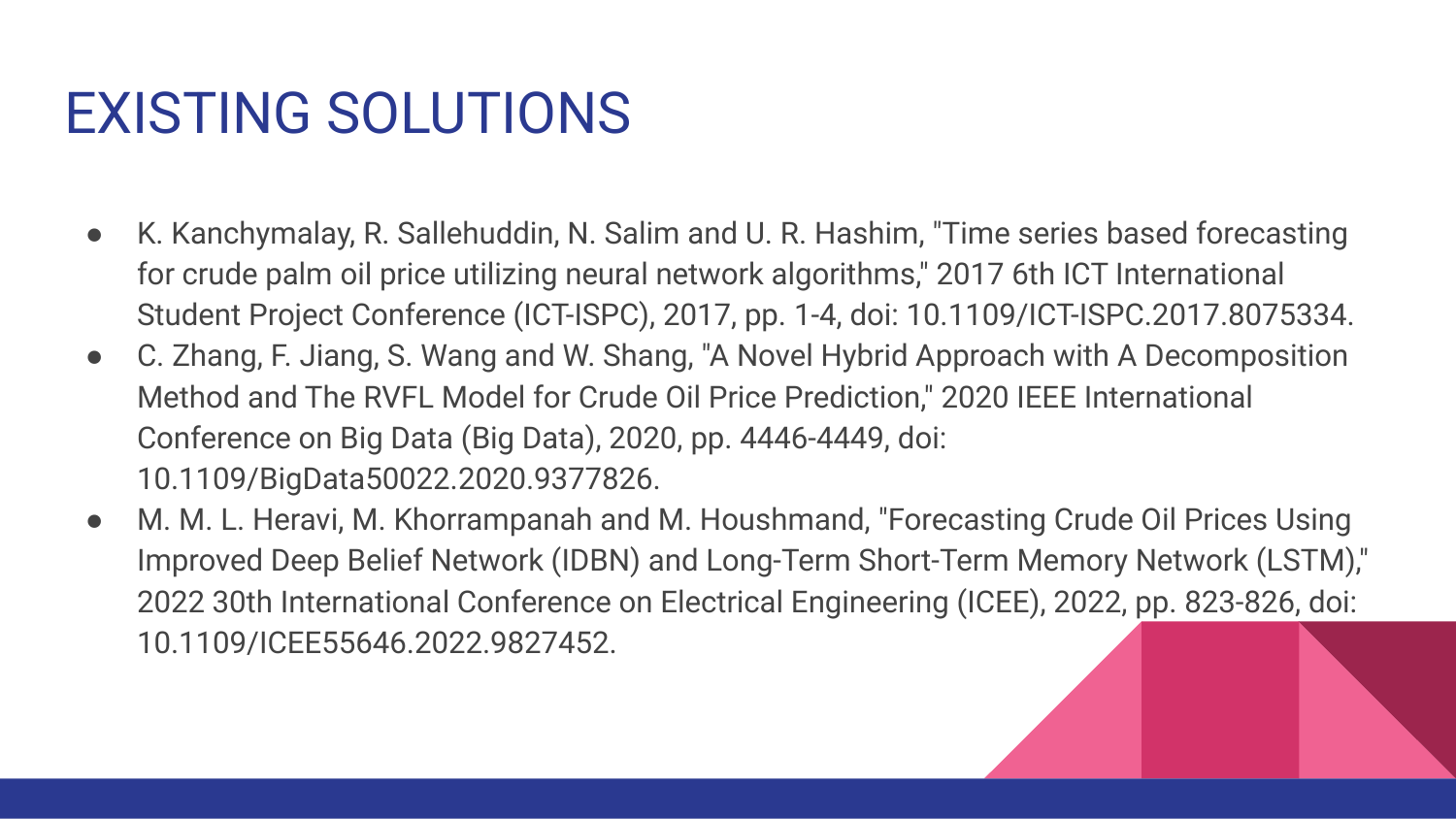

# EXISTING SOLUTIONS
K. Kanchymalay, R. Sallehuddin, N. Salim and U. R. Hashim, "Time series based forecasting for crude palm oil price utilizing neural network algorithms," 2017 6th ICT International Student Project Conference (ICT-ISPC), 2017, pp. 1-4, doi: 10.1109/ICT-ISPC.2017.8075334.
C. Zhang, F. Jiang, S. Wang and W. Shang, "A Novel Hybrid Approach with A Decomposition Method and The RVFL Model for Crude Oil Price Prediction," 2020 IEEE International Conference on Big Data (Big Data), 2020, pp. 4446-4449, doi: 10.1109/BigData50022.2020.9377826.
M. M. L. Heravi, M. Khorrampanah and M. Houshmand, "Forecasting Crude Oil Prices Using Improved Deep Belief Network (IDBN) and Long-Term Short-Term Memory Network (LSTM)," 2022 30th International Conference on Electrical Engineering (ICEE), 2022, pp. 823-826, doi: 10.1109/ICEE55646.2022.9827452.